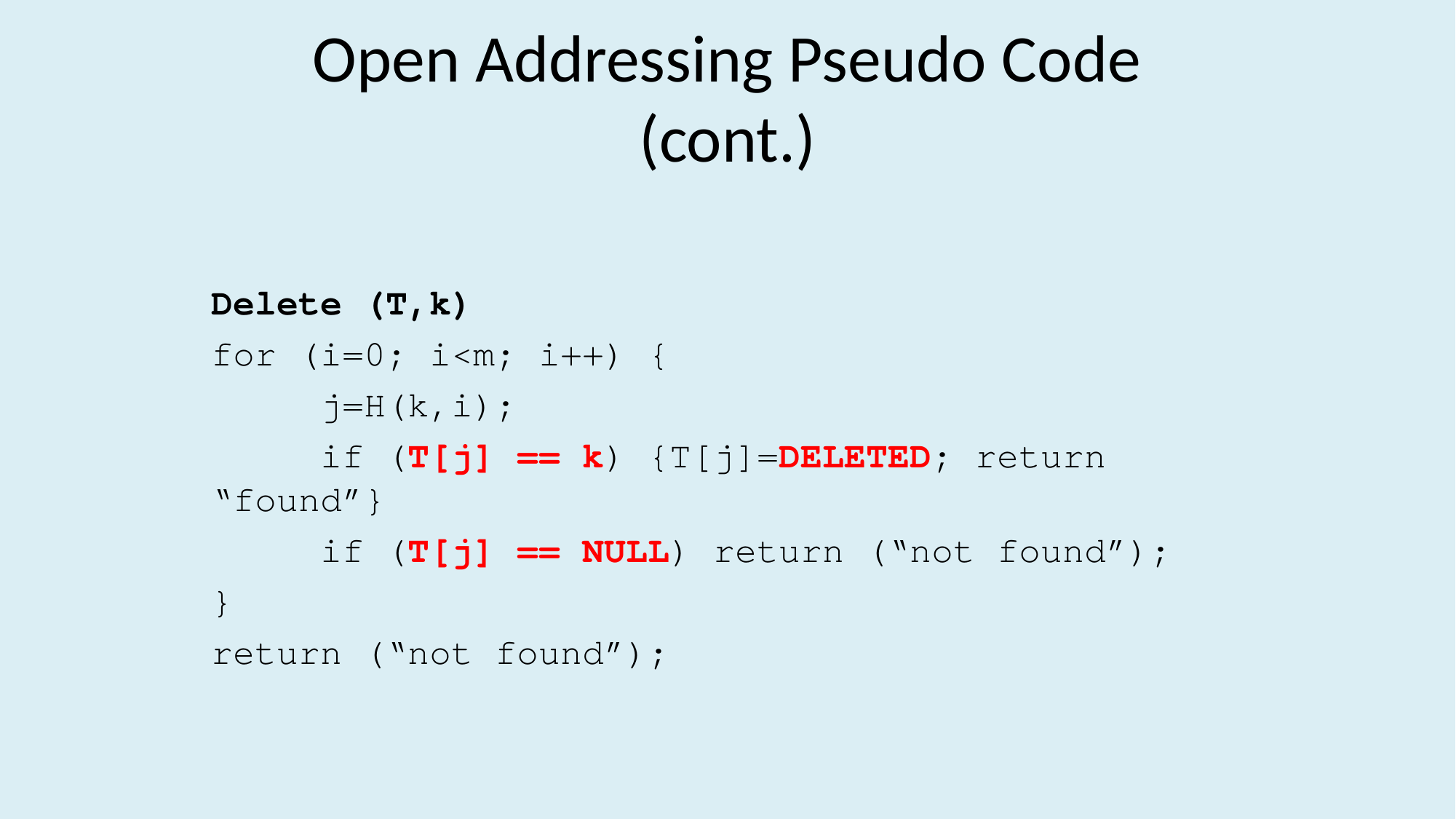

# Open Addressing Pseudo Code (cont.)
Delete (T,k)
for (i=0; i<m; i++) {
	j=H(k,i);
	if (T[j] == k) {T[j]=DELETED; return “found”}
	if (T[j] == NULL) return (“not found”);
}
return (“not found”);